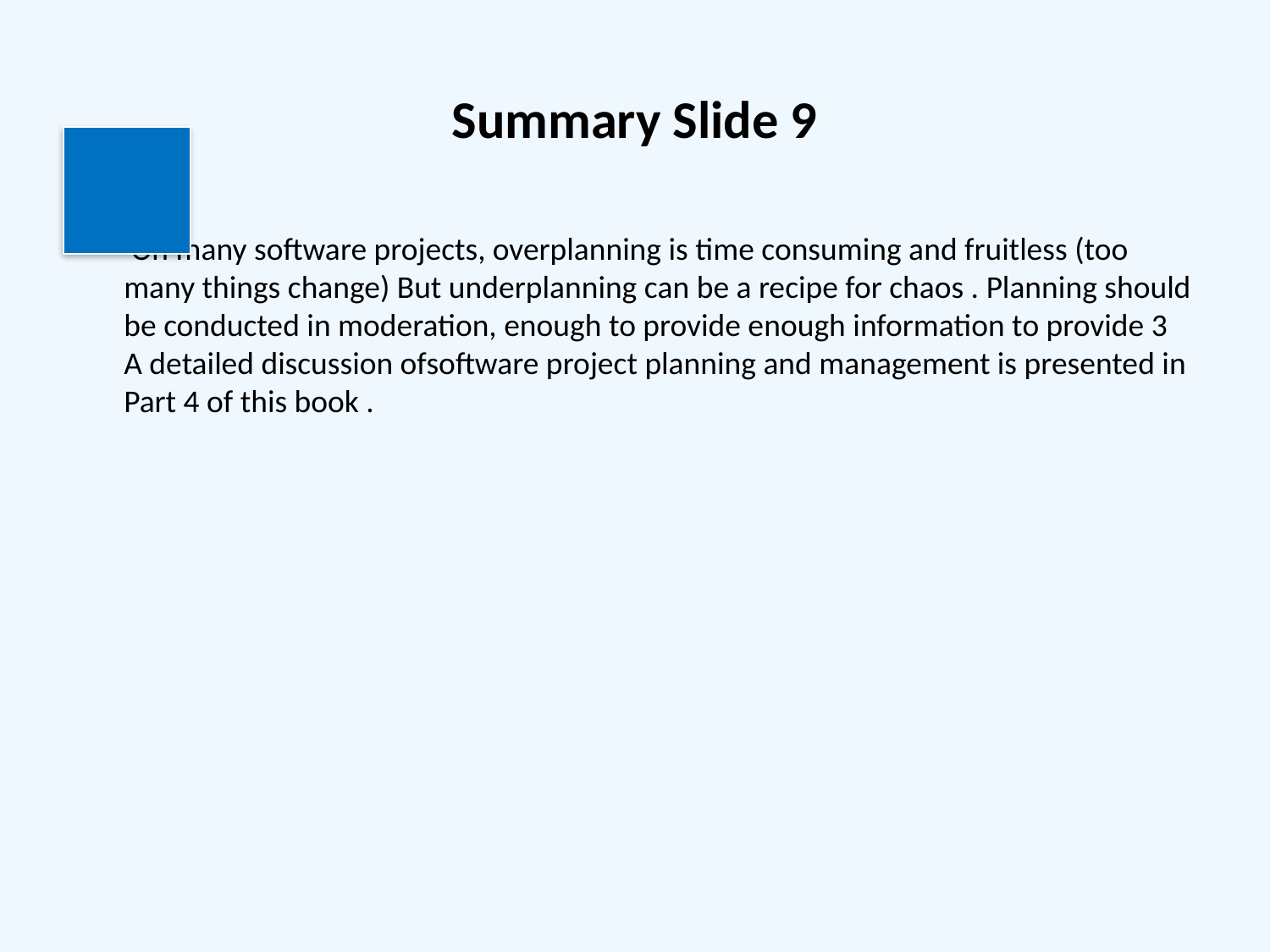

# Summary Slide 9

 On many software projects, overplanning is time consuming and fruitless (too many things change) But underplanning can be a recipe for chaos . Planning should be conducted in moderation, enough to provide enough information to provide 3 A detailed discussion ofsoftware project planning and management is presented in Part 4 of this book .